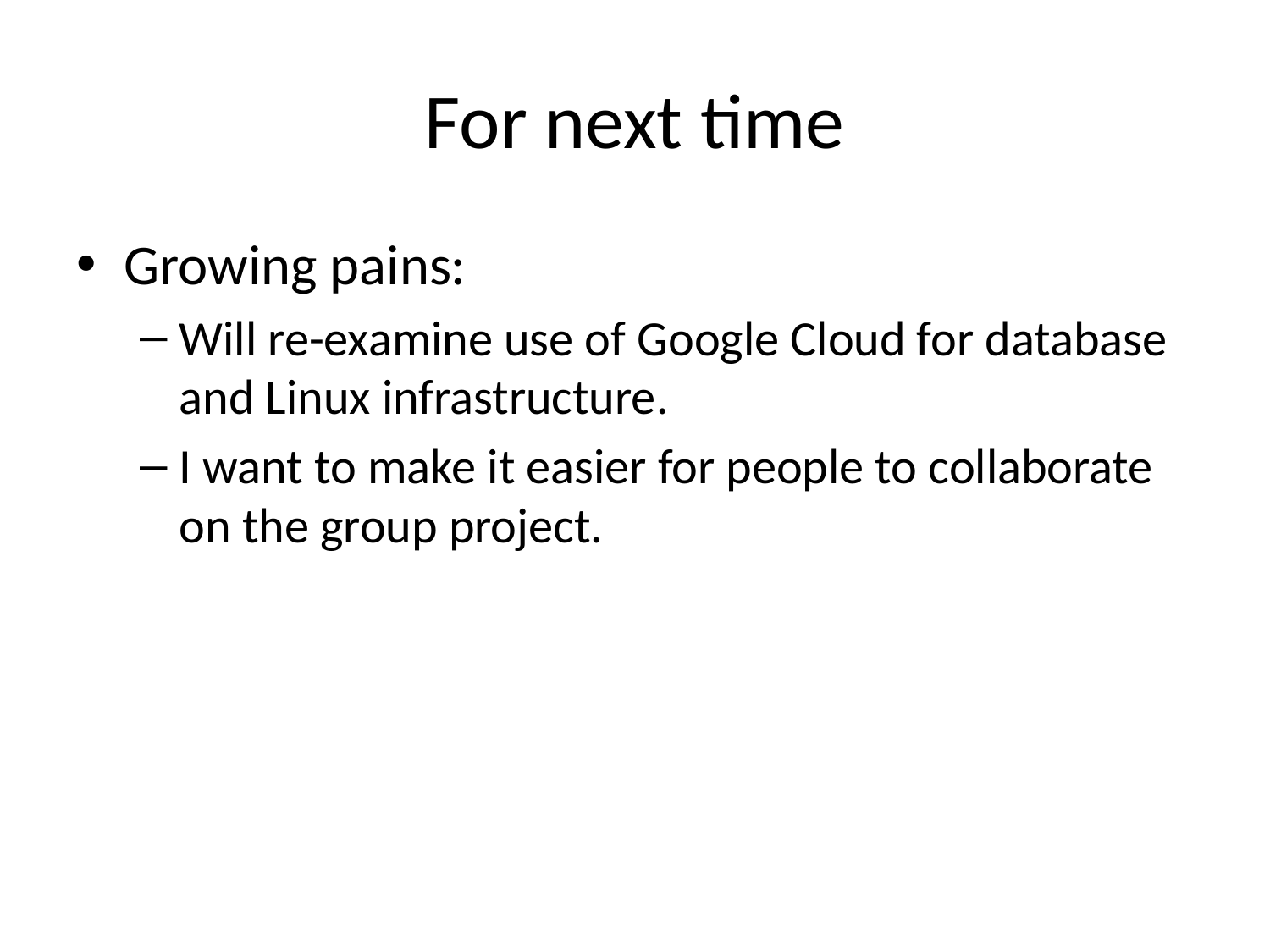

# For next time
Growing pains:
Will re-examine use of Google Cloud for database and Linux infrastructure.
I want to make it easier for people to collaborate on the group project.